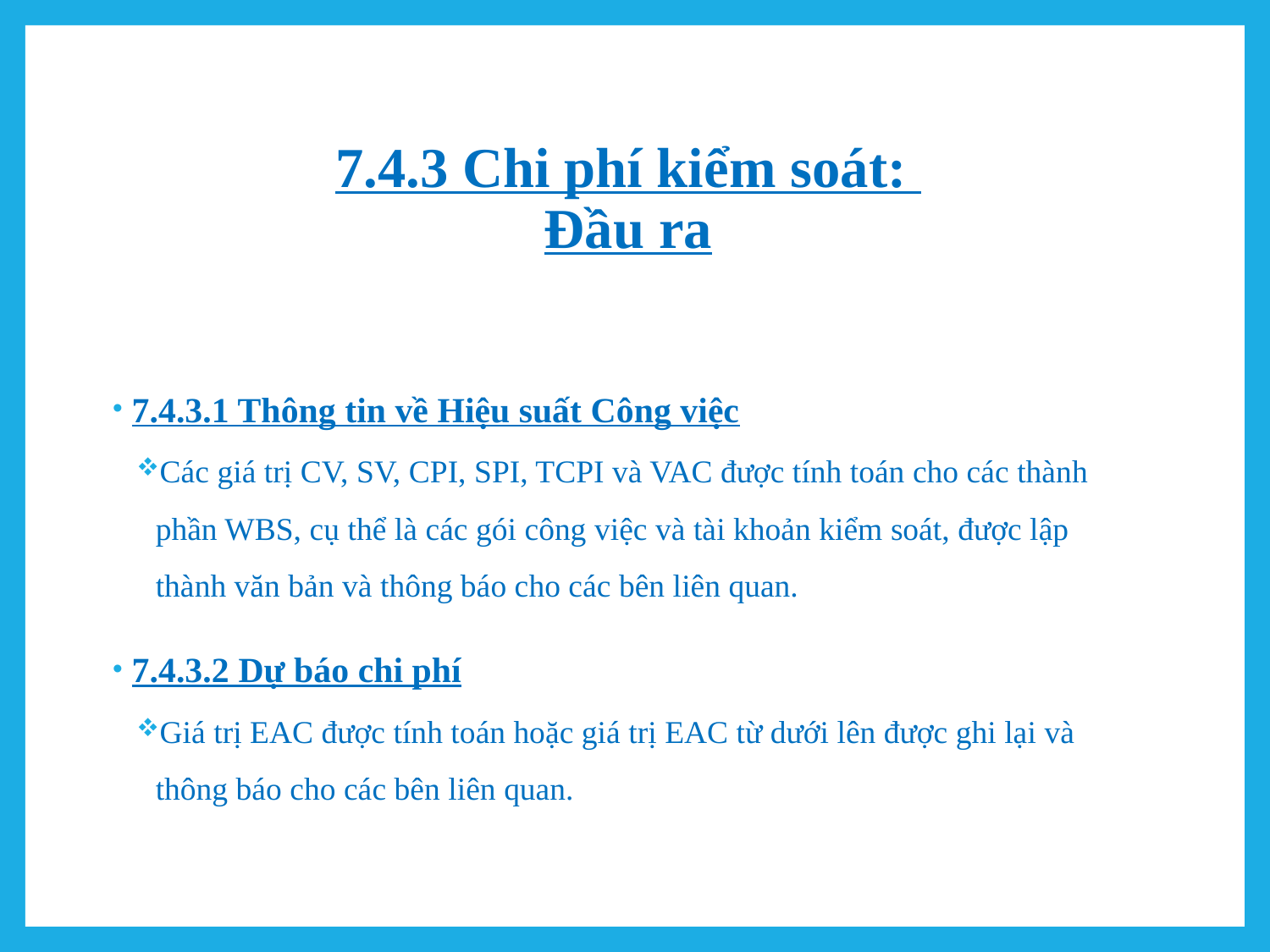

# 7.4.3 Chi phí kiểm soát: Đầu ra
7.4.3.1 Thông tin về Hiệu suất Công việc
Các giá trị CV, SV, CPI, SPI, TCPI và VAC được tính toán cho các thành phần WBS, cụ thể là các gói công việc và tài khoản kiểm soát, được lập thành văn bản và thông báo cho các bên liên quan.
7.4.3.2 Dự báo chi phí
Giá trị EAC được tính toán hoặc giá trị EAC từ dưới lên được ghi lại và thông báo cho các bên liên quan.